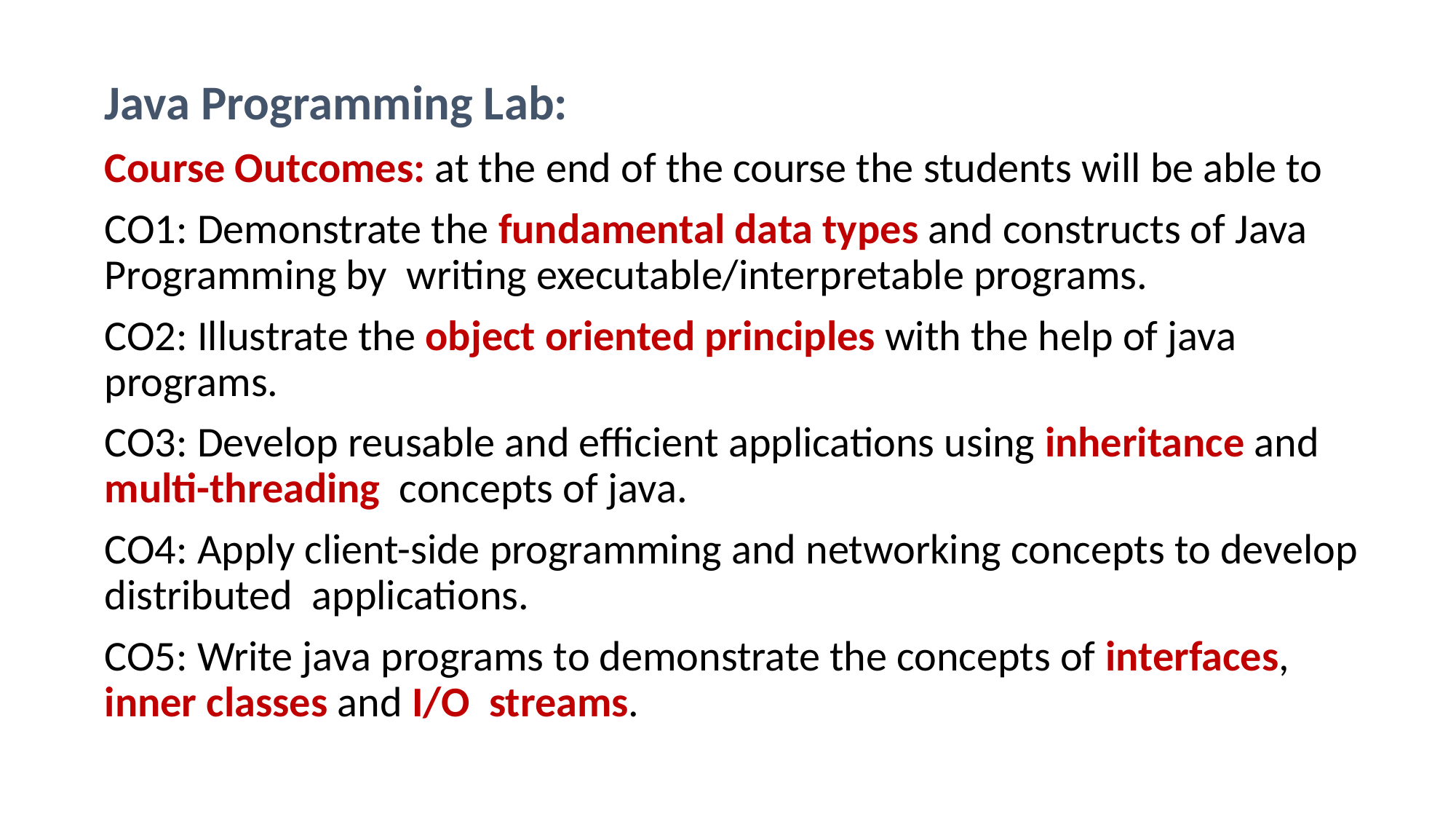

Java Programming Lab:
Course Outcomes: at the end of the course the students will be able to
CO1: Demonstrate the fundamental data types and constructs of Java Programming by  writing executable/interpretable programs.
CO2: Illustrate the object oriented principles with the help of java programs.
CO3: Develop reusable and efficient applications using inheritance and multi-threading  concepts of java.
CO4: Apply client-side programming and networking concepts to develop distributed  applications.
CO5: Write java programs to demonstrate the concepts of interfaces, inner classes and I/O  streams.